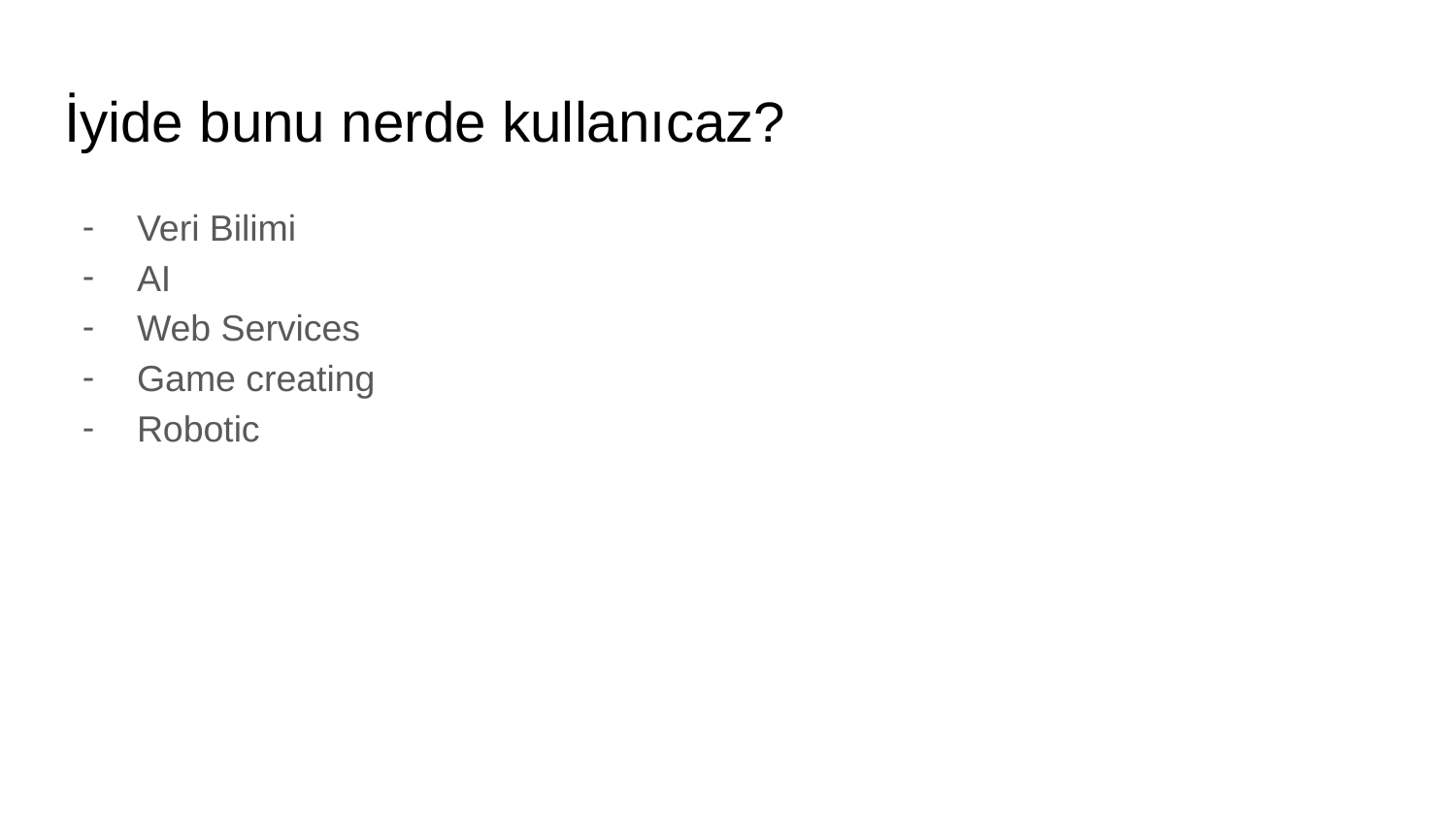

# İyide bunu nerde kullanıcaz?
Veri Bilimi
AI
Web Services
Game creating
Robotic